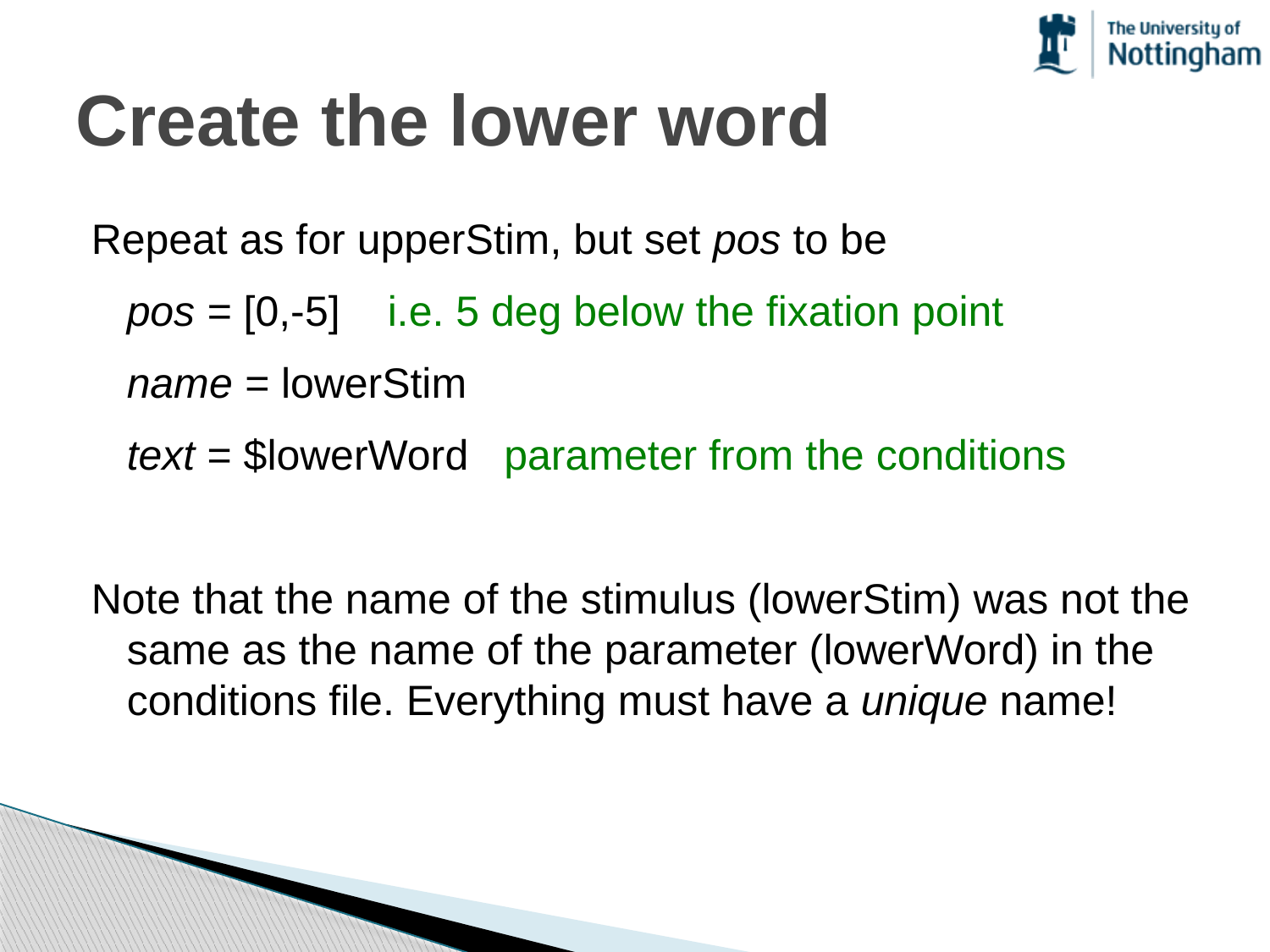

# Create the lower word
Repeat as for upperStim, but set pos to be
	pos = [0,-5]    i.e. 5 deg below the fixation point
	name = lowerStim
	text = $lowerWord   parameter from the conditions

Note that the name of the stimulus (lowerStim) was not the same as the name of the parameter (lowerWord) in the conditions file. Everything must have a unique name!